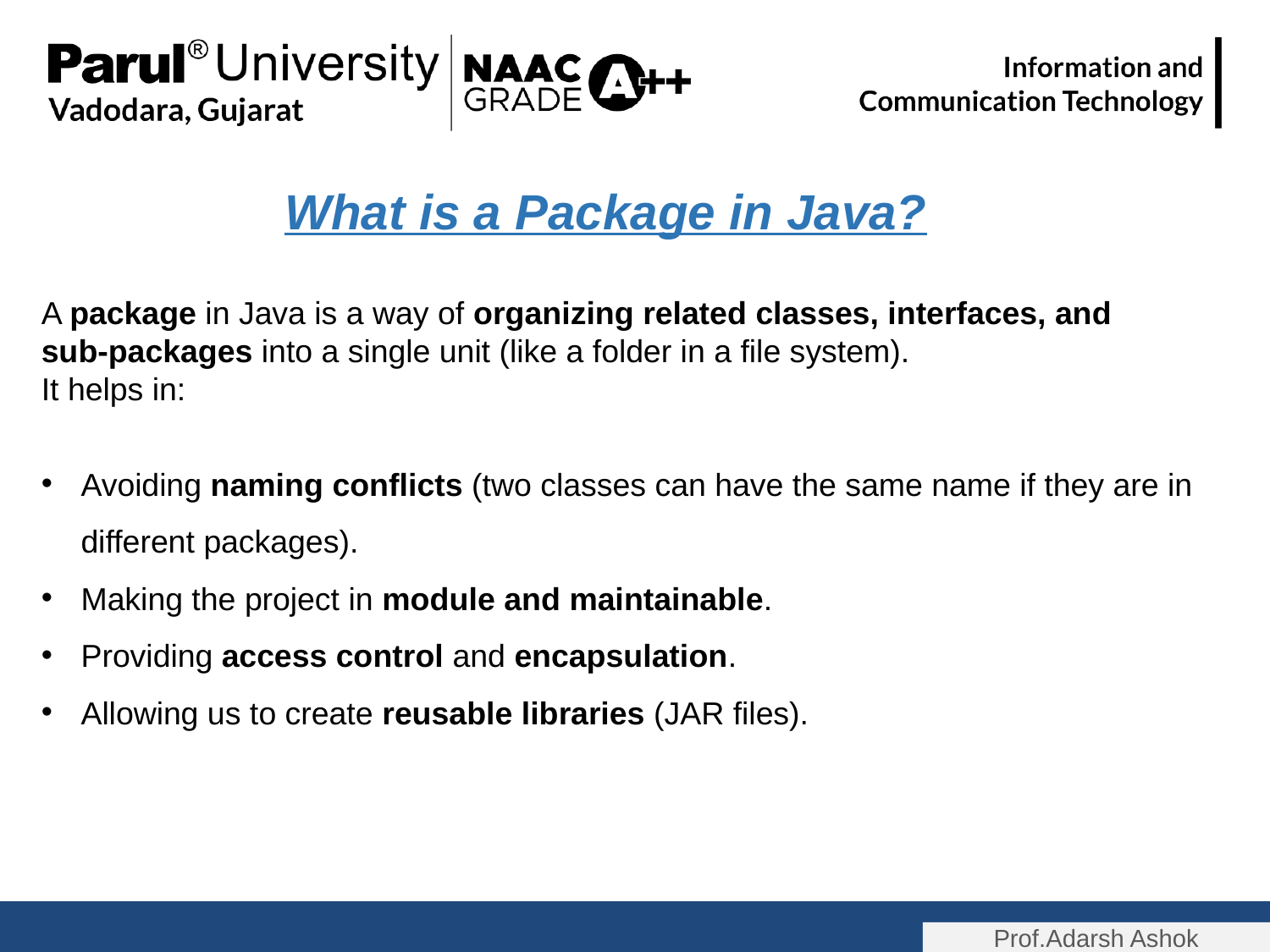

What is a Package in Java?
A package in Java is a way of organizing related classes, interfaces, and
sub-packages into a single unit (like a folder in a file system).
It helps in:

Avoiding naming conflicts (two classes can have the same name if they are in different packages).
Making the project in module and maintainable.
Providing access control and encapsulation.
Allowing us to create reusable libraries (JAR files).

Prof.Adarsh Ashok